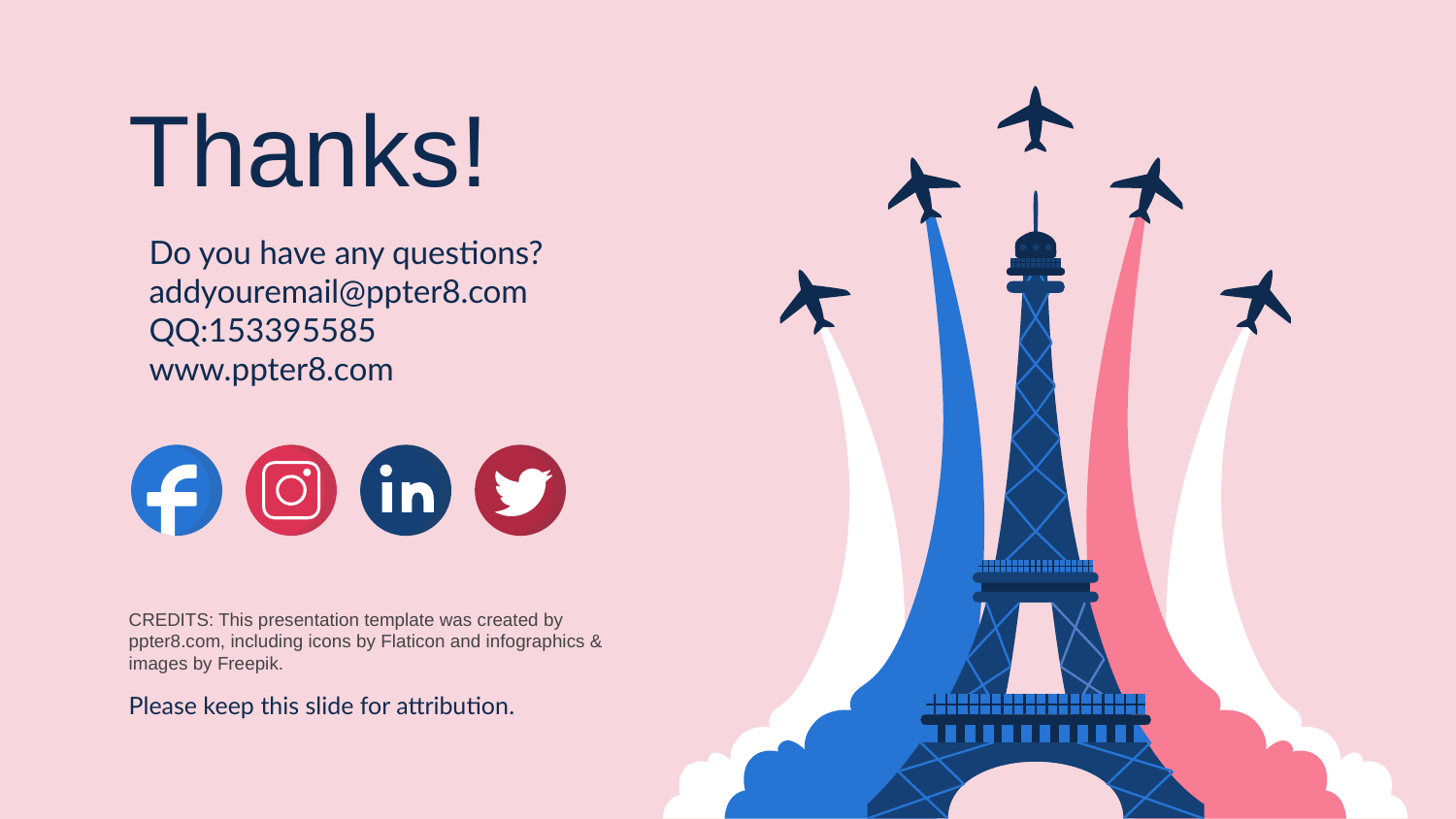

# Thanks!

Do you have any questions?
addyouremail@ppter8.com
QQ:153395585
www.ppter8.com

Please keep this slide for attribution.